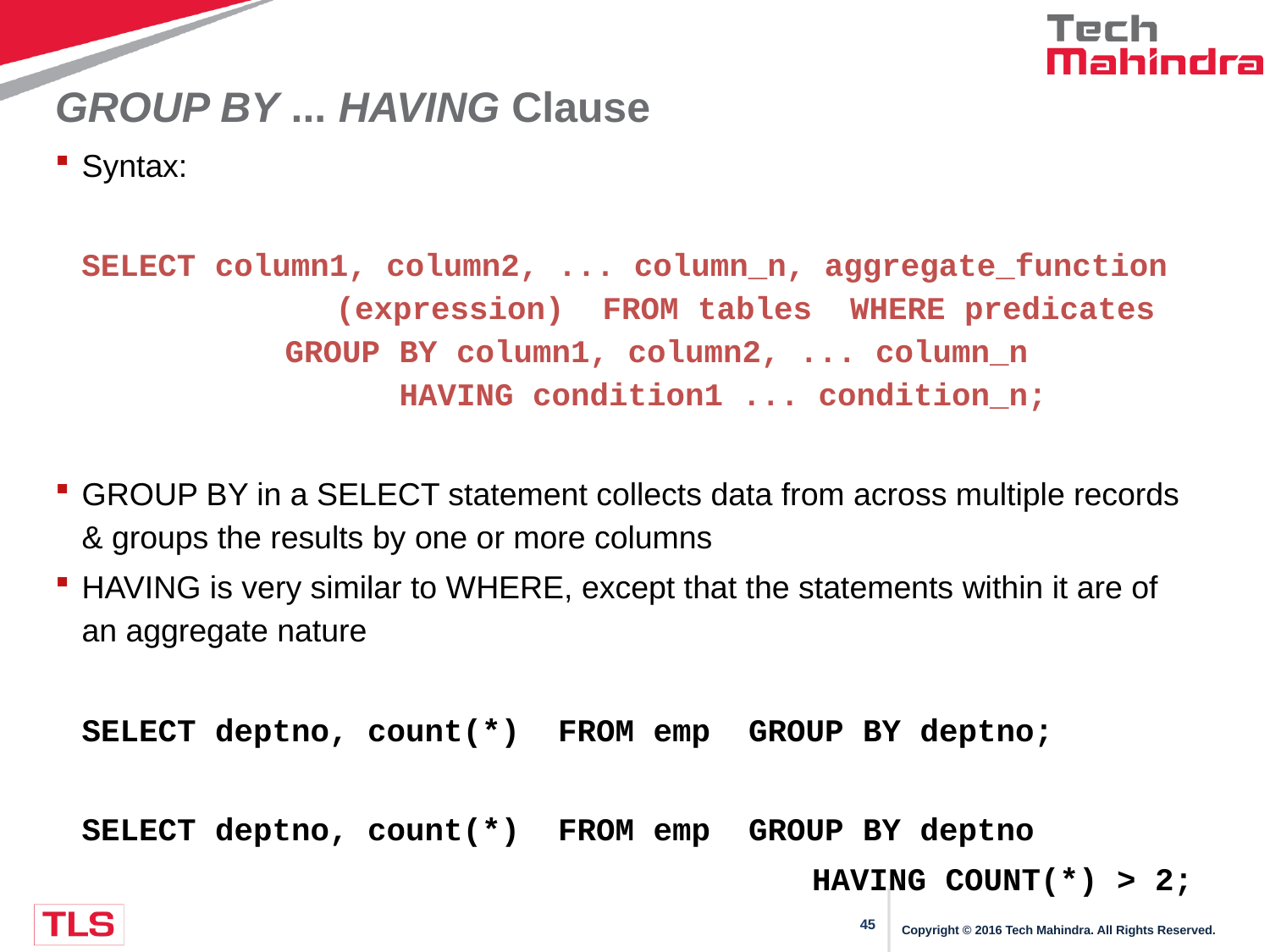

# GROUP BY ... HAVING Clause
Syntax:

   SELECT column1, column2, ... column_n, aggregate_function            	(expression)  FROM tables  WHERE predicates
	    GROUP BY column1, column2, ... column_n
	          HAVING condition1 ... condition_n;

GROUP BY in a SELECT statement collects data from across multiple records & groups the results by one or more columns
HAVING is very similar to WHERE, except that the statements within it are of an aggregate nature

SELECT deptno, count(*)  FROM emp  GROUP BY deptno;

SELECT deptno, count(*)  FROM emp  GROUP BY deptno
	 	       			     HAVING COUNT(*) > 2;
Copyright © 2016 Tech Mahindra. All Rights Reserved.